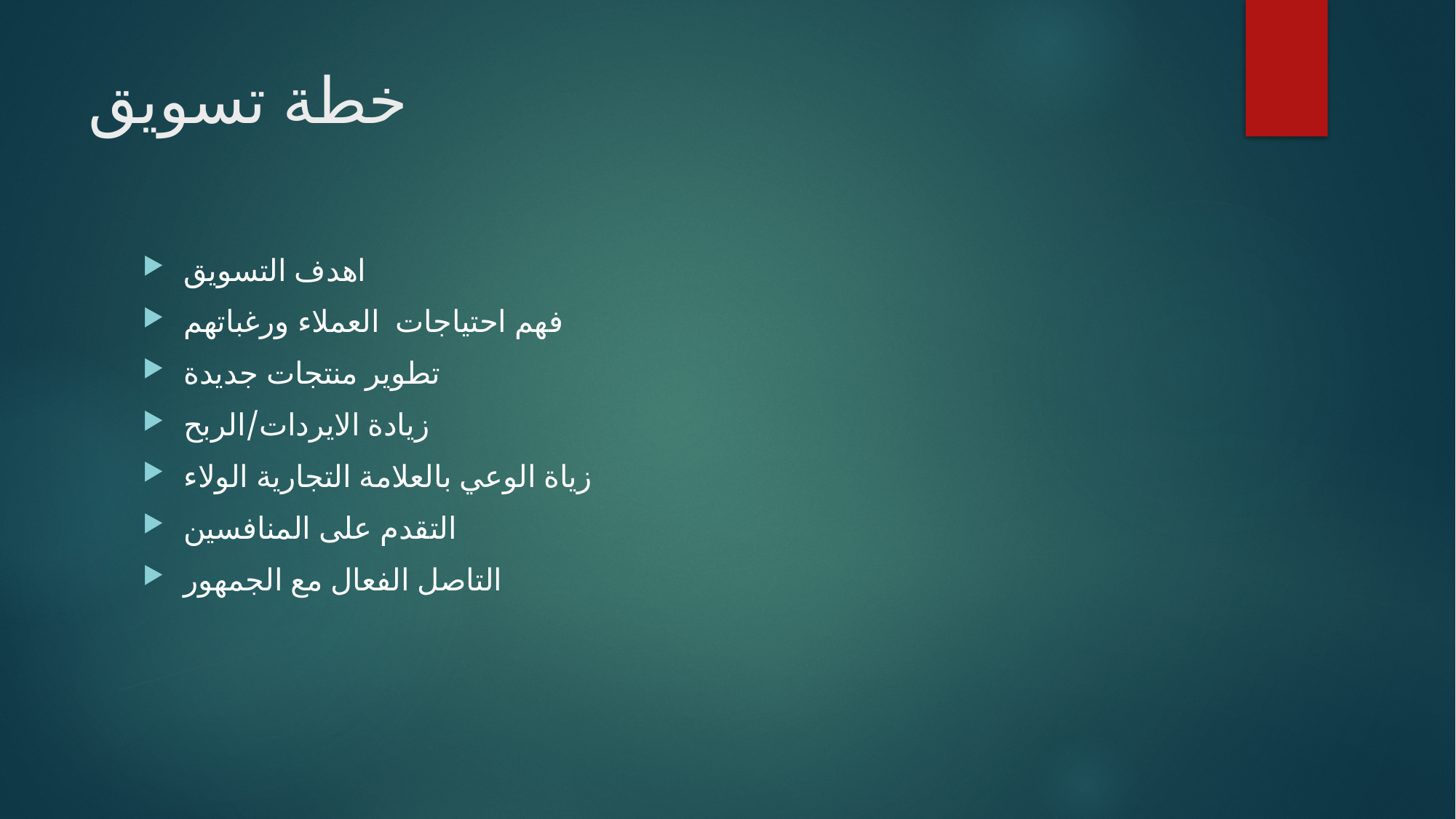

# خطة تسويق
اهدف التسويق
فهم احتياجات  العملاء ورغباتهم
تطوير منتجات جديدة
زيادة الايردات/الربح
زياة الوعي بالعلامة التجارية الولاء
التقدم على المنافسين
التاصل الفعال مع الجمهور